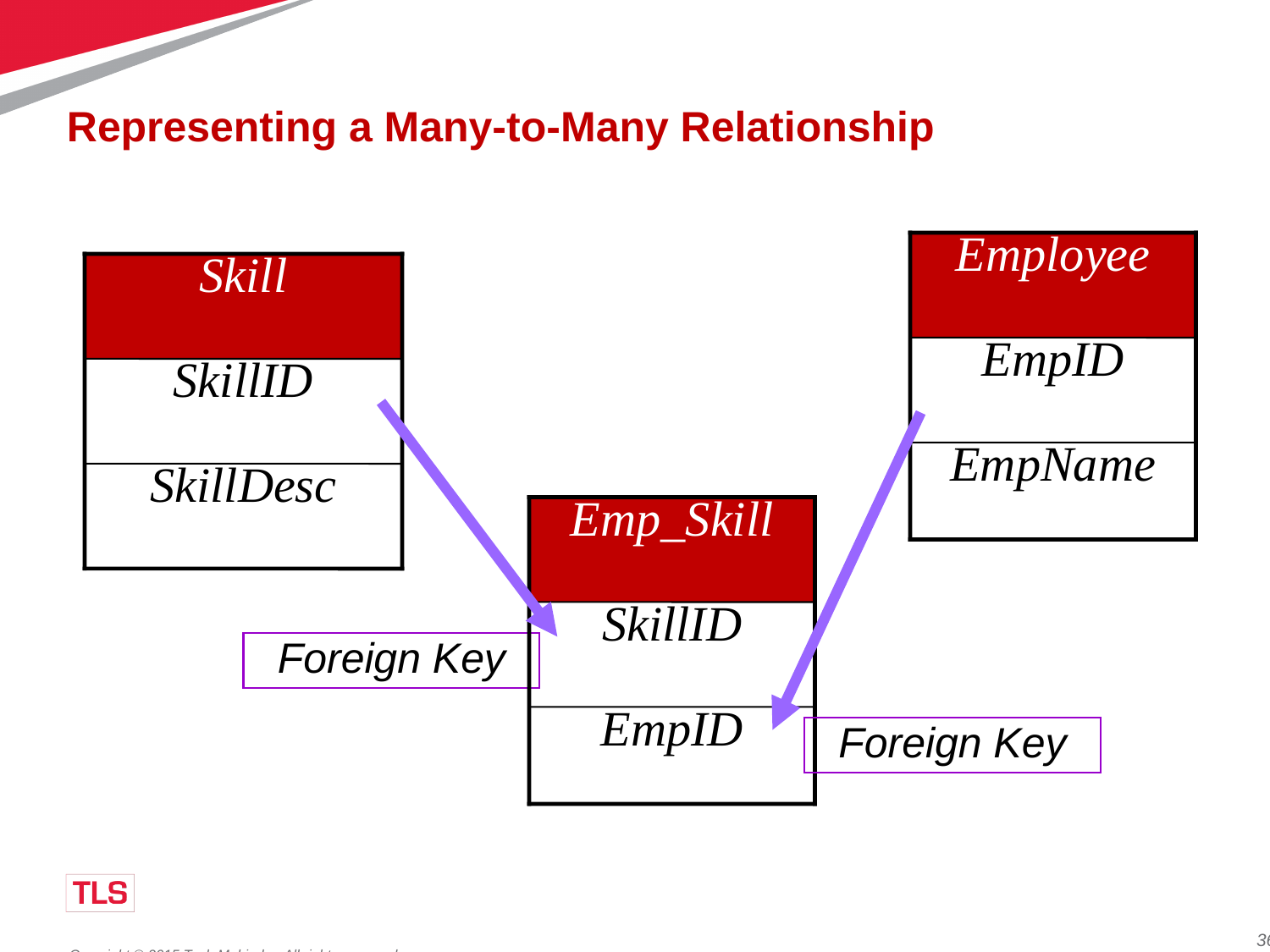

# Representing a Many-to-Many Relationship
Employee

Skill

EmpID

SkillID

EmpName

SkillDesc

Emp_Skill

SkillID

Foreign Key
EmpID

Foreign Key